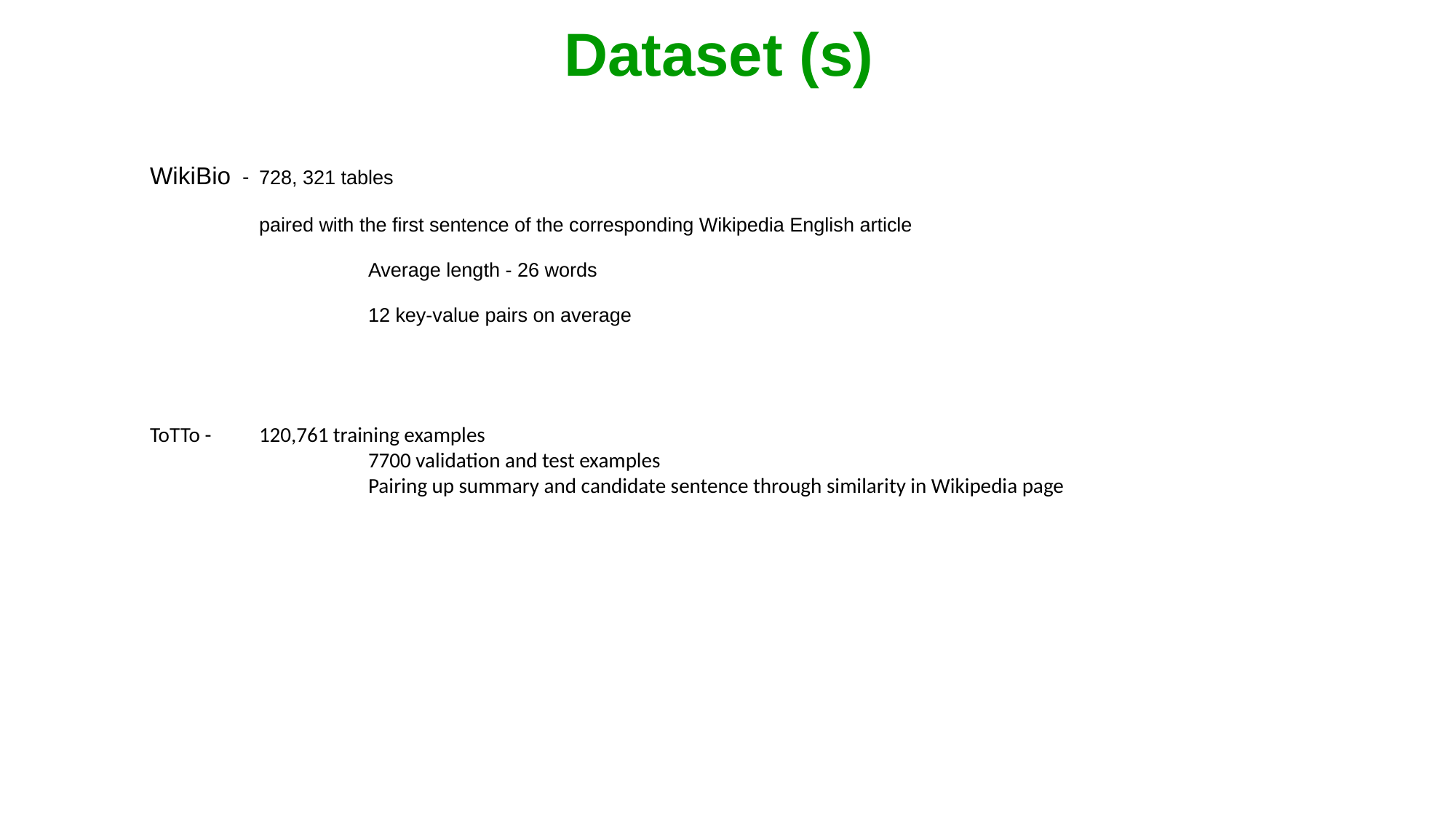

Dataset (s)
WikiBio  - 	728, 321 tables
paired with the first sentence of the corresponding Wikipedia English article
		Average length - 26 words
		12 key-value pairs on average

ToTTo - 	120,761 training examples
		7700 validation and test examples
		Pairing up summary and candidate sentence through similarity in Wikipedia page